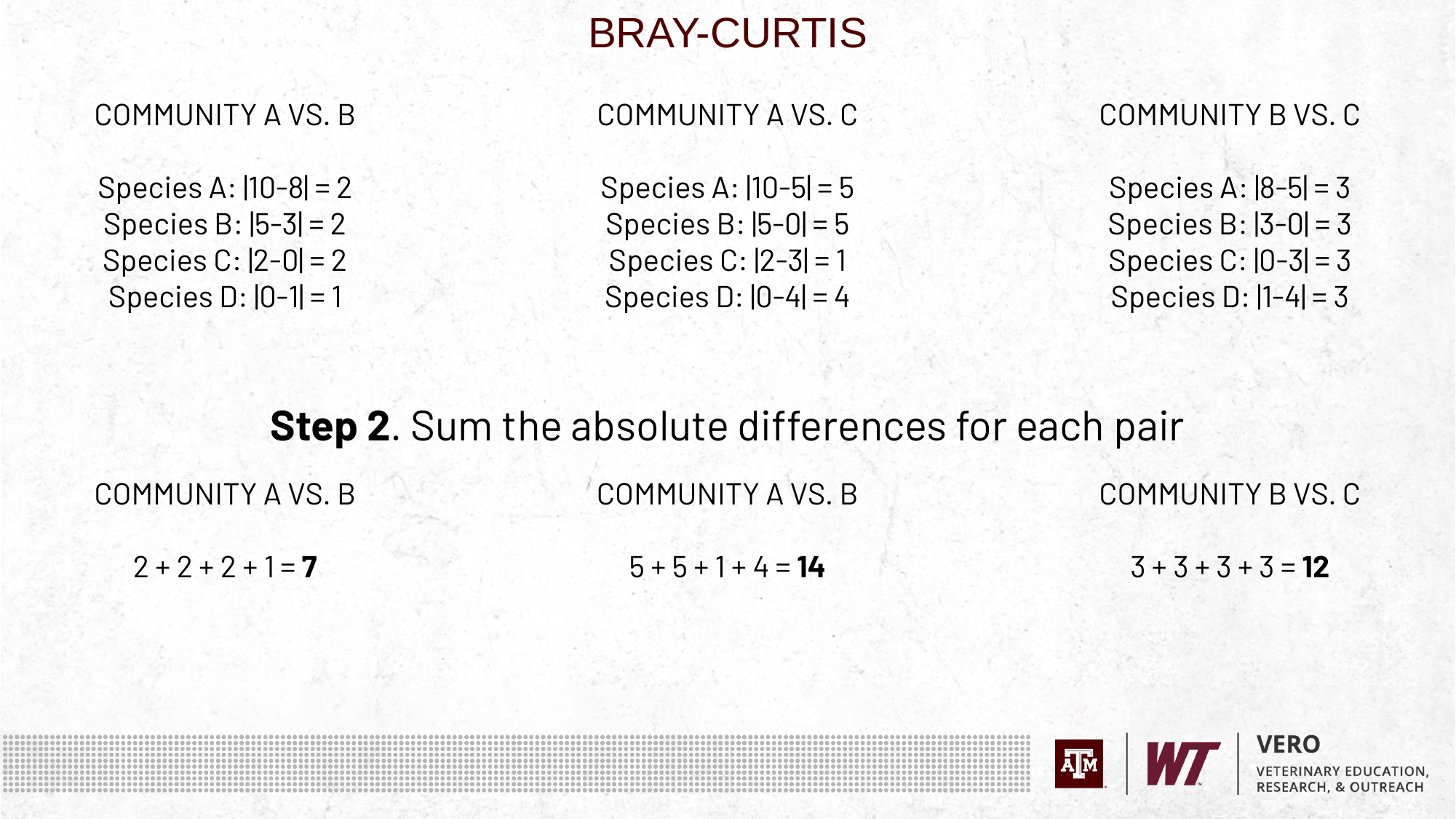

BRAY-CURTIS
COMMUNITY A VS. B

Species A: |10-8| = 2
Species B: |5-3| = 2
Species C: |2-0| = 2
Species D: |0-1| = 1
COMMUNITY A VS. C

Species A: |10-5| = 5
Species B: |5-0| = 5
Species C: |2-3| = 1
Species D: |0-4| = 4
COMMUNITY B VS. C

Species A: |8-5| = 3
Species B: |3-0| = 3
Species C: |0-3| = 3
Species D: |1-4| = 3
Step 2. Sum the absolute differences for each pair
COMMUNITY A VS. B

2 + 2 + 2 + 1 = 7
COMMUNITY A VS. B

5 + 5 + 1 + 4 = 14
COMMUNITY B VS. C

3 + 3 + 3 + 3 = 12